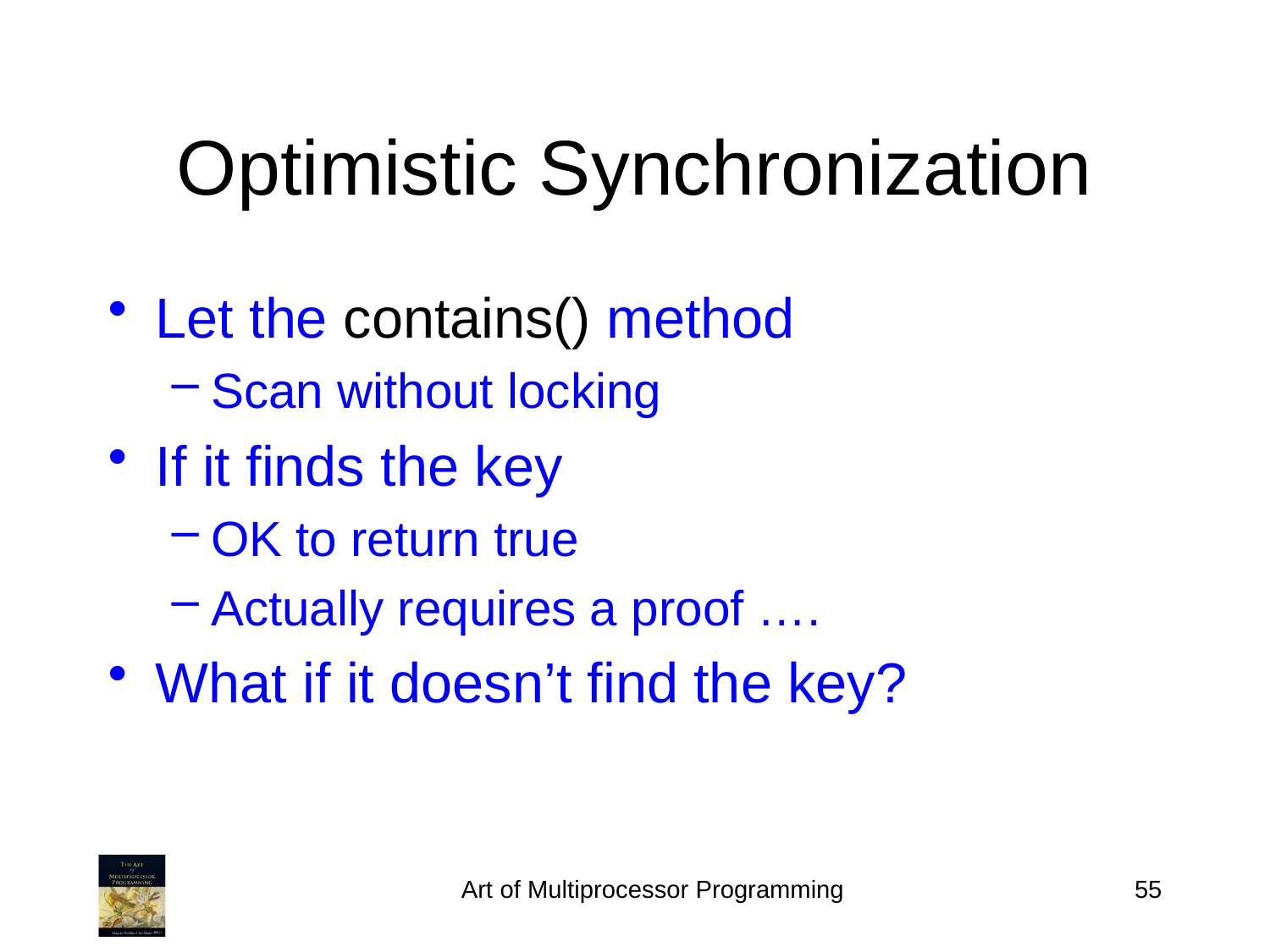

Optimistic Synchronization
Let the contains() method
Scan without locking
If it finds the key
OK to return true
Actually requires a proof ….
What if it doesn’t find the key?
Art of Multiprocessor Programming
55